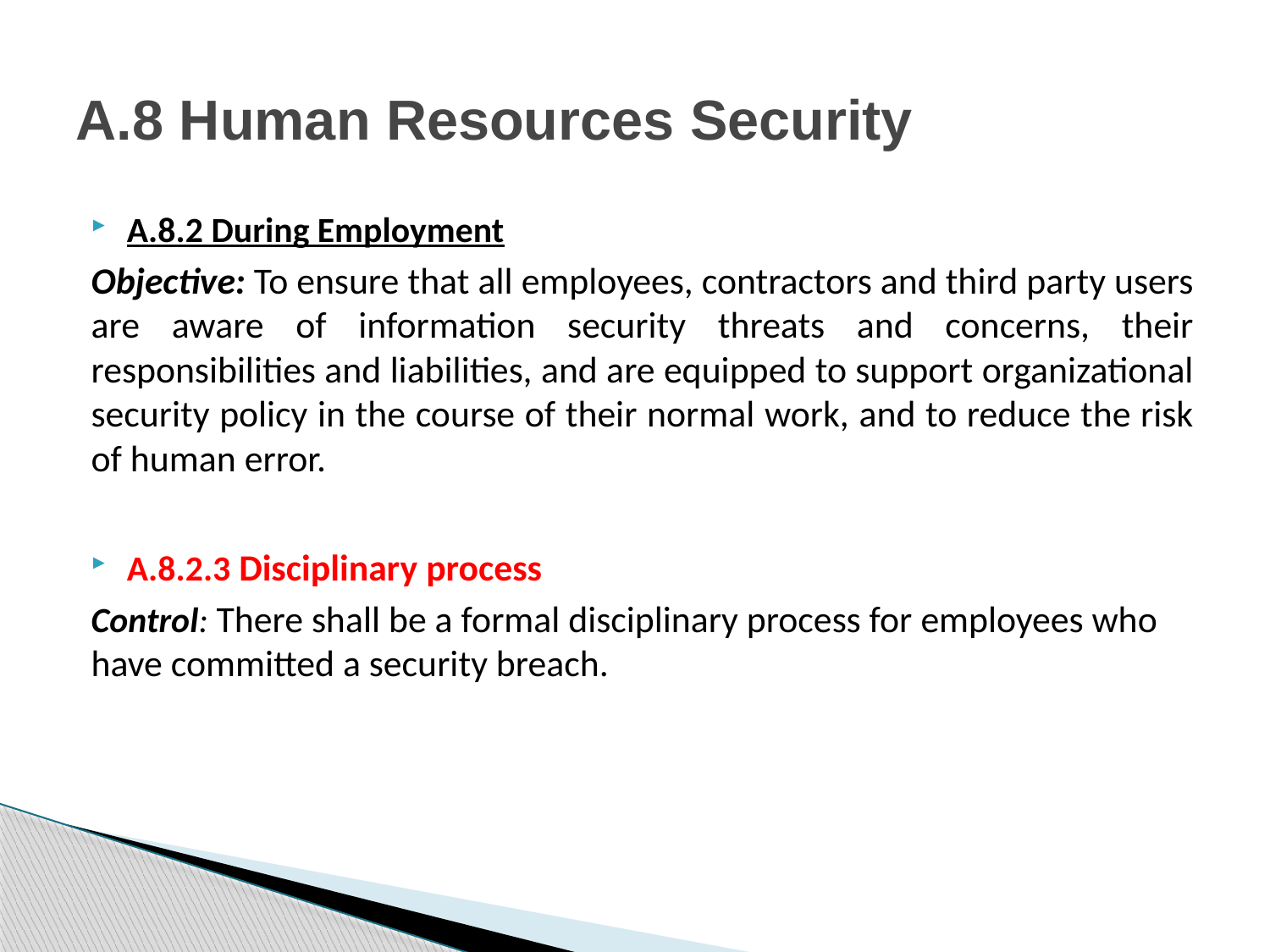

# A.8 Human Resources Security
A.8.2 During Employment
Objective: To ensure that all employees, contractors and third party users are aware of information security threats and concerns, their responsibilities and liabilities, and are equipped to support organizational security policy in the course of their normal work, and to reduce the risk of human error.

A.8.2.3 Disciplinary process
Control: There shall be a formal disciplinary process for employees who have committed a security breach.